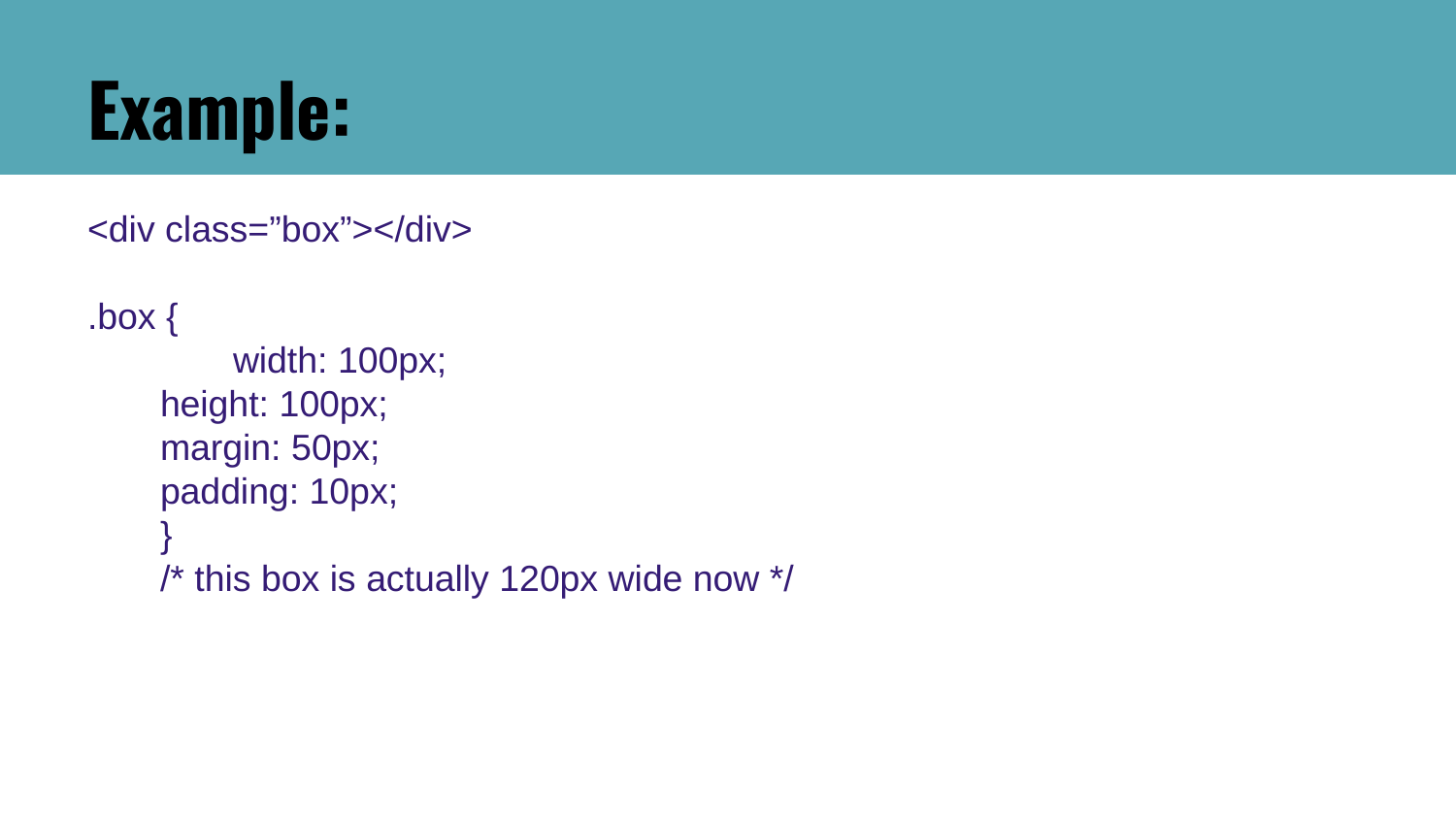

# Example:

<div class=”box”></div>

.box {
	width: 100px;
height: 100px;
margin: 50px;
padding: 10px;
}
/* this box is actually 120px wide now */